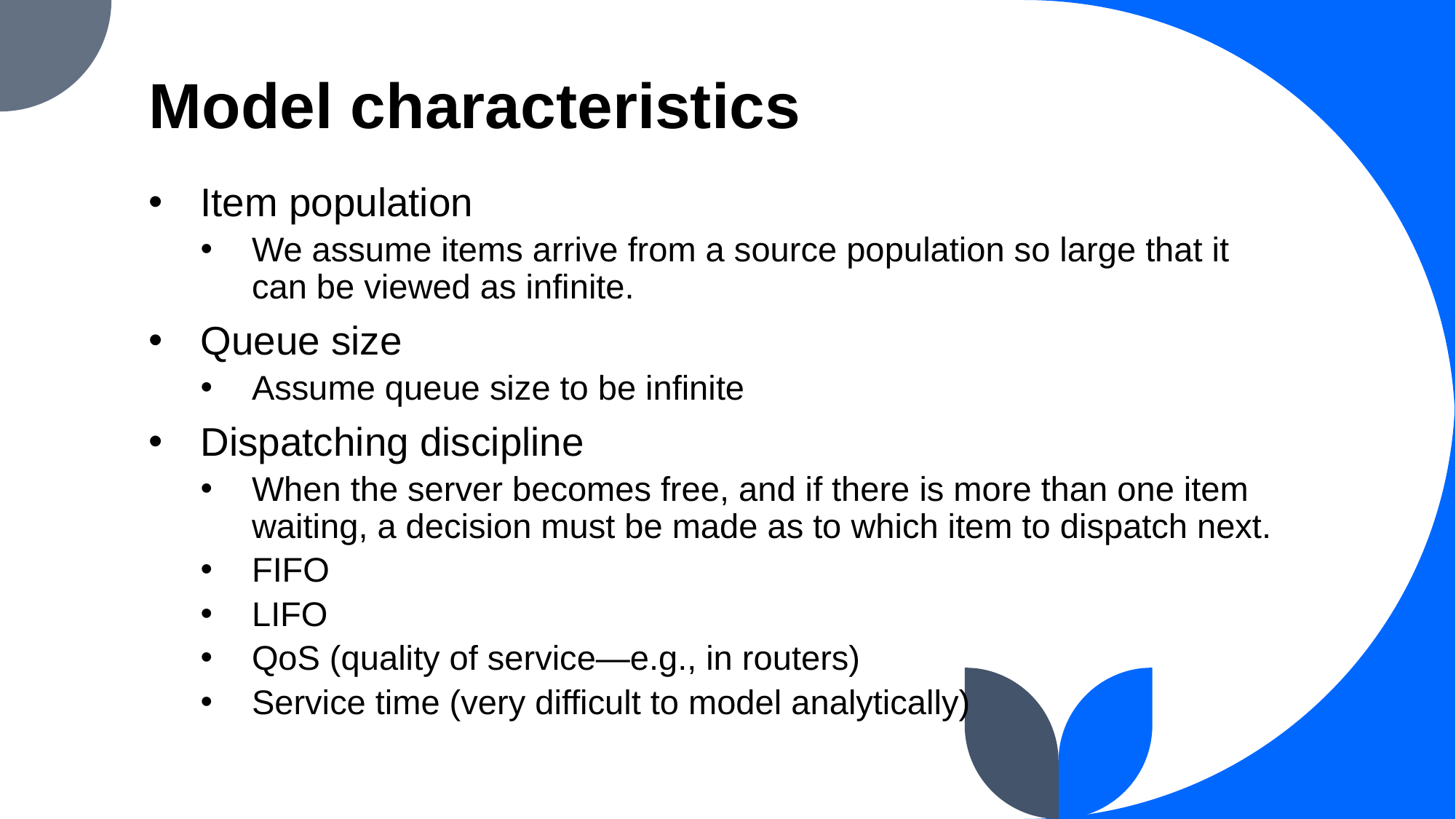

# Model characteristics
Item population
We assume items arrive from a source population so large that it can be viewed as infinite.
Queue size
Assume queue size to be infinite
Dispatching discipline
When the server becomes free, and if there is more than one item waiting, a decision must be made as to which item to dispatch next.
FIFO
LIFO
QoS (quality of service—e.g., in routers)
Service time (very difficult to model analytically)